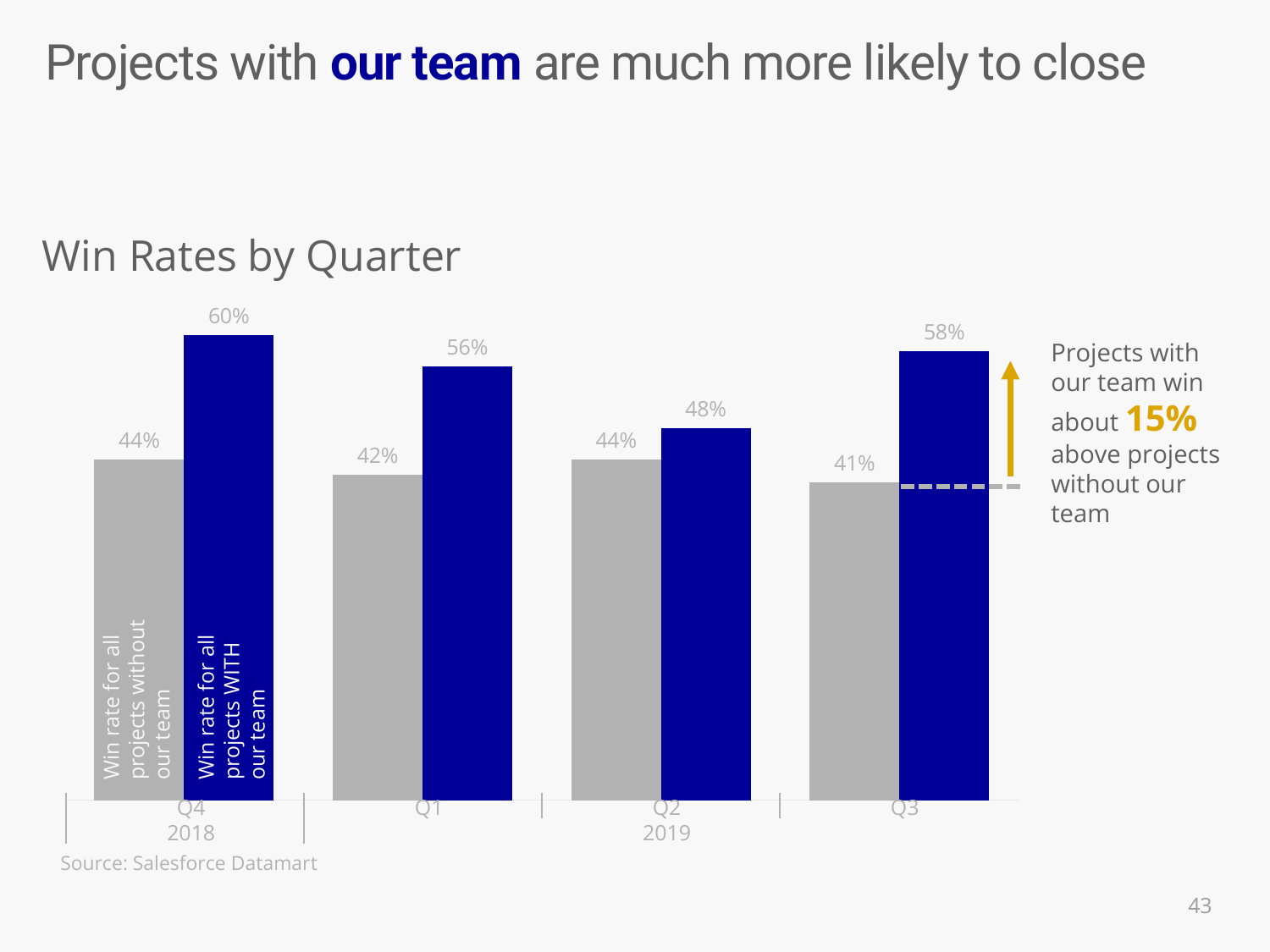

# Projects with our team are much more likely to close
Win Rates by Quarter

### Chart

| Category | Overall Win Rate | Win Rate with Advance Analytics |
|---|---|---|
| 2018 - Q4 | 0.44 | 0.6 |
| 2019 - Q1 | 0.42 | 0.56 |
| 2019 - Q2 | 0.44 | 0.48 |
| 2019 - Q3 | 0.41 | 0.58 |
Projects with our team win about 15% above projects without our team
Win rate for all projects without our team
Win rate for all projects WITH our team
| Q4 | Q1 | Q2 | Q3 |
| --- | --- | --- | --- |
| 2018 | 2019 |  |  |
Source: Salesforce Datamart
43